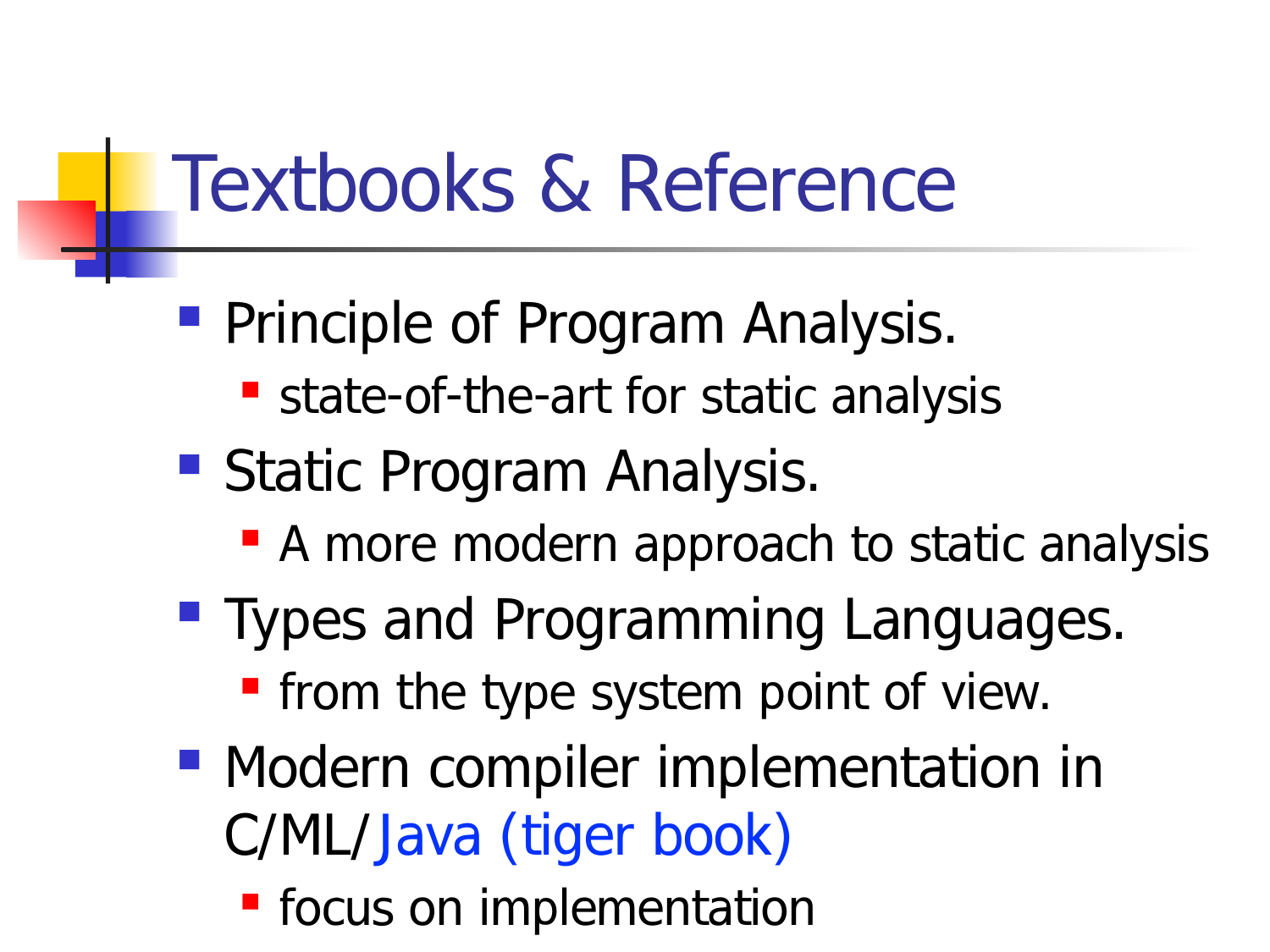

# Textbooks & Reference
Principle of Program Analysis.
state-of-the-art for static analysis
Static Program Analysis.
A more modern approach to static analysis
Types and Programming Languages.
from the type system point of view.
Modern compiler implementation in C/ML/Java (tiger book)
focus on implementation